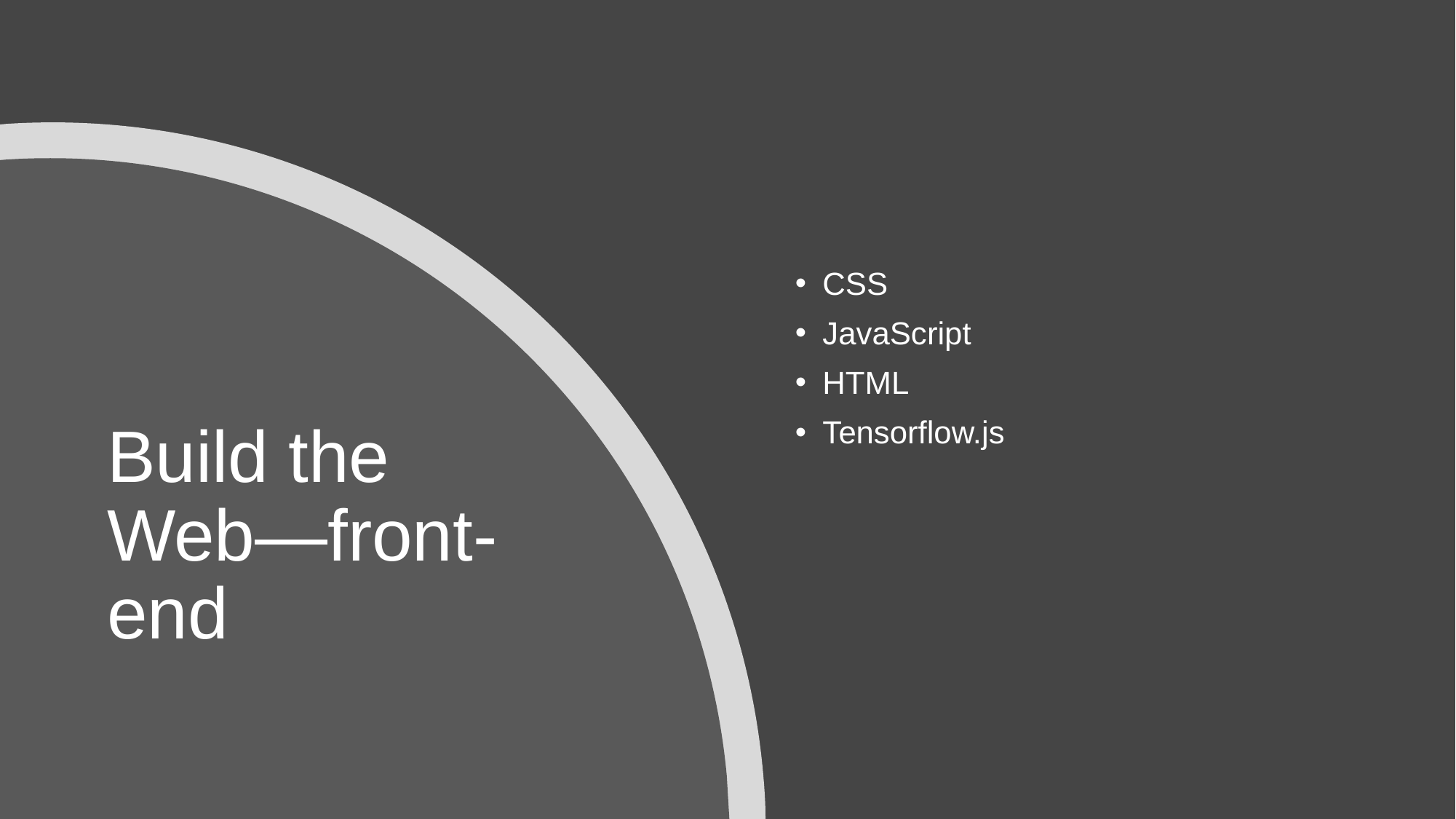

CSS
JavaScript
HTML
Tensorflow.js

# Build the Web—front-end